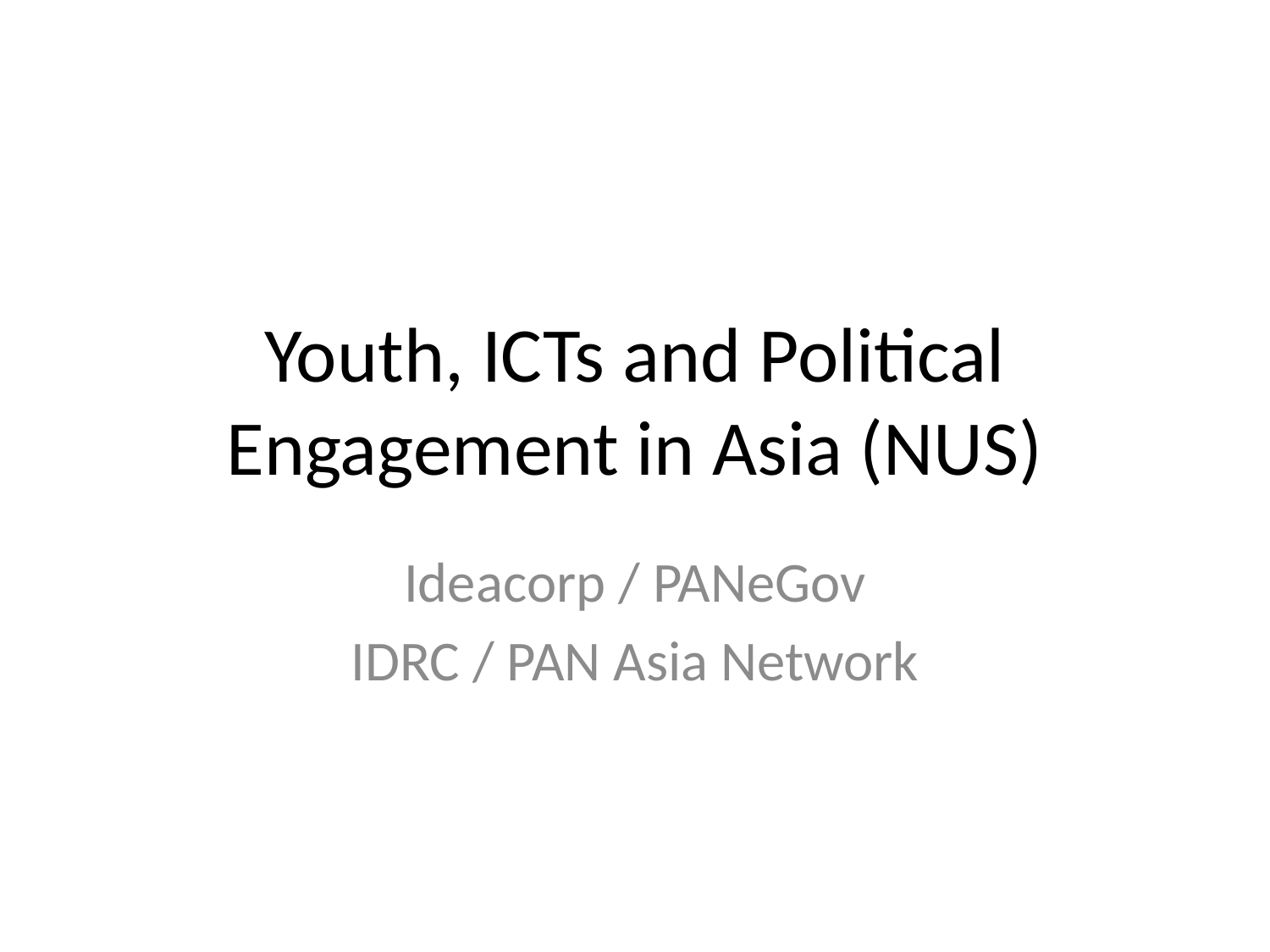

# Youth, ICTs and Political Engagement in Asia (NUS)
Ideacorp / PANeGov
IDRC / PAN Asia Network